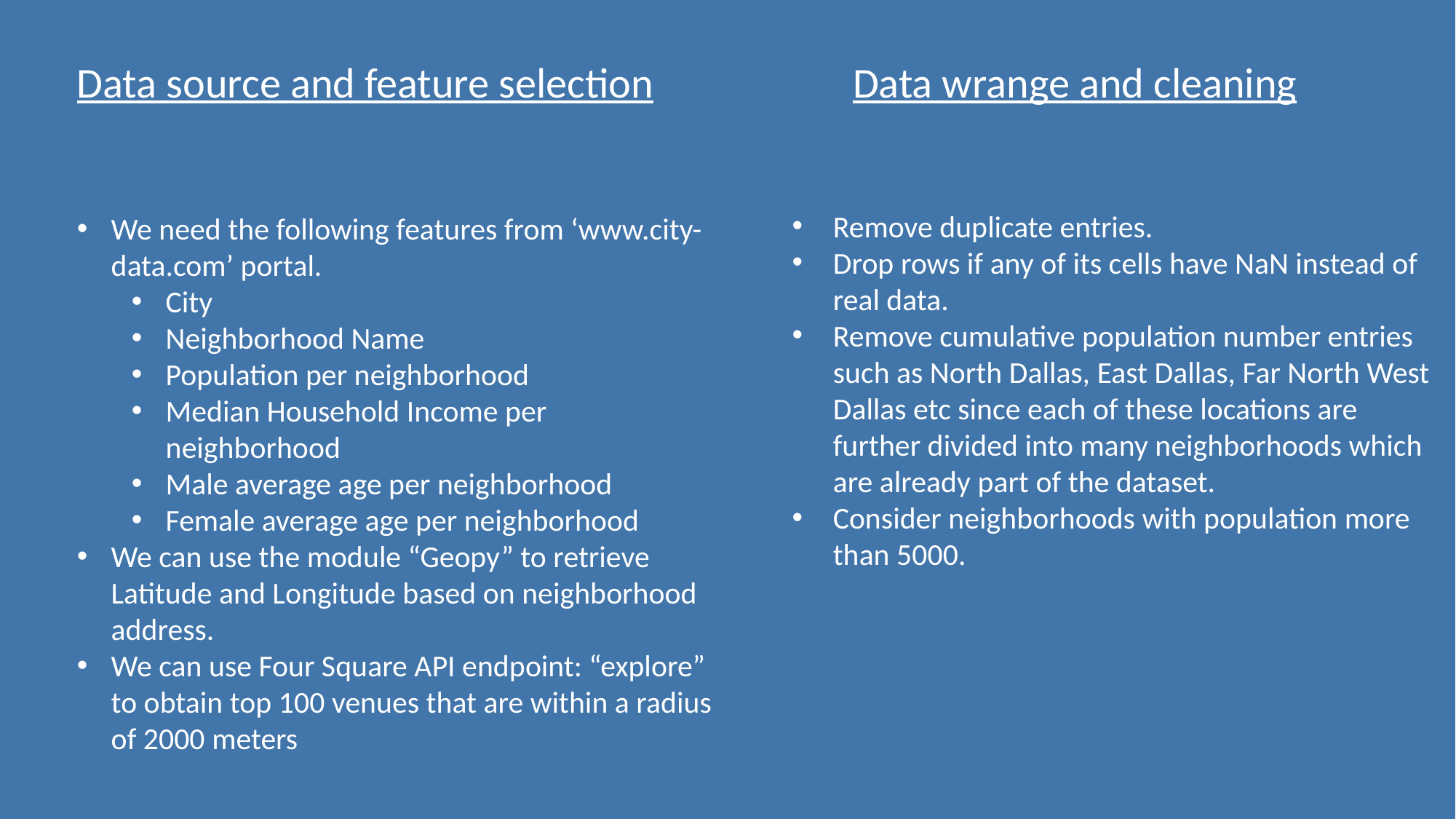

Data source and feature selection
Data wrange and cleaning
Remove duplicate entries.
Drop rows if any of its cells have NaN instead of real data.
Remove cumulative population number entries such as North Dallas, East Dallas, Far North West Dallas etc since each of these locations are further divided into many neighborhoods which are already part of the dataset.
Consider neighborhoods with population more than 5000.
We need the following features from ‘www.city-data.com’ portal.
City
Neighborhood Name
Population per neighborhood
Median Household Income per neighborhood
Male average age per neighborhood
Female average age per neighborhood
We can use the module “Geopy” to retrieve Latitude and Longitude based on neighborhood address.
We can use Four Square API endpoint: “explore” to obtain top 100 venues that are within a radius of 2000 meters